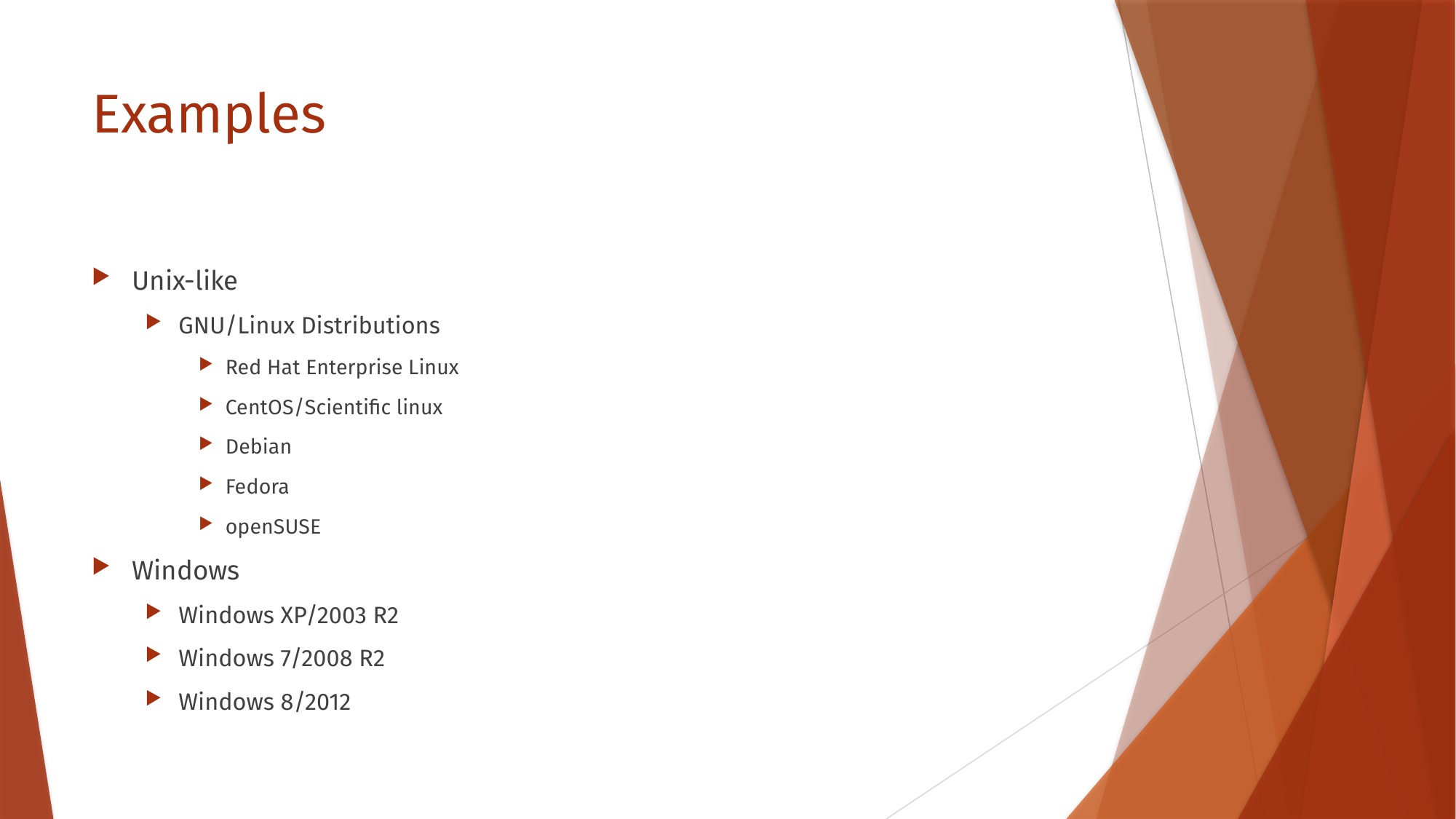

# Examples
Unix-like
GNU/Linux Distributions
Red Hat Enterprise Linux
CentOS/Scientific linux
Debian
Fedora
openSUSE
Windows
Windows XP/2003 R2
Windows 7/2008 R2
Windows 8/2012